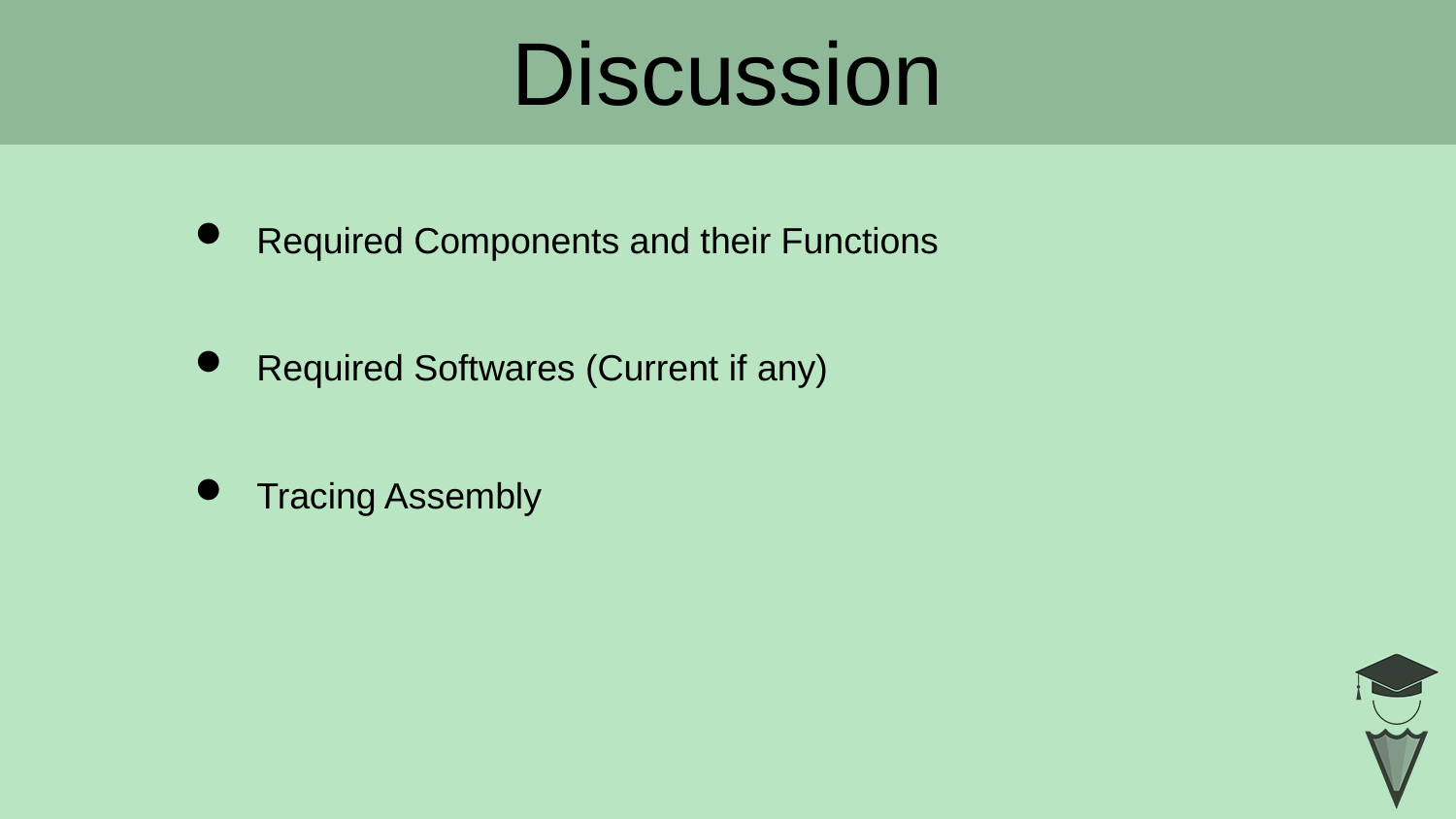

Discussion
# Required Components and their Functions

 Required Softwares (Current if any)

 Tracing Assembly